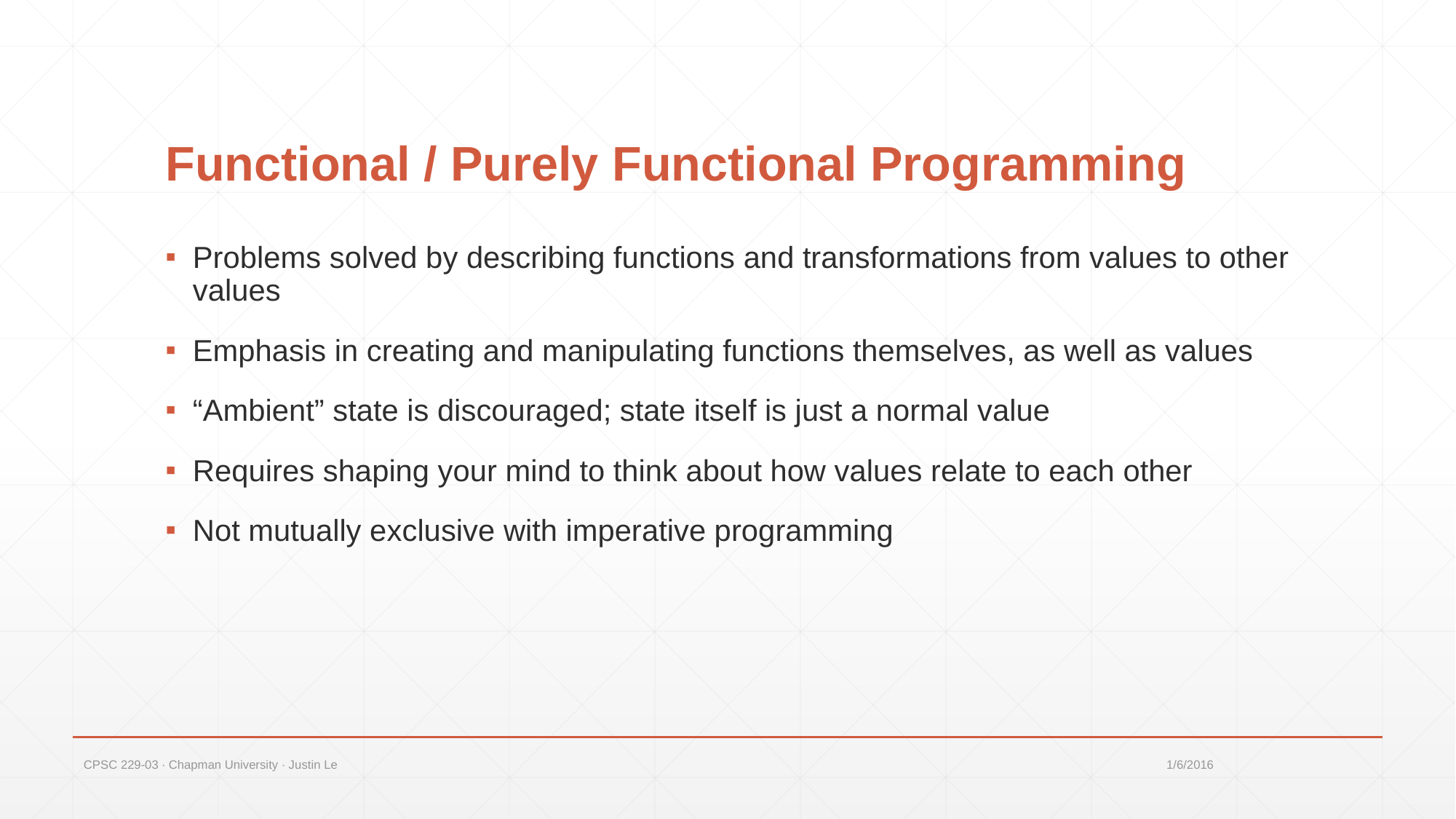

# Functional / Purely Functional Programming
Problems solved by describing functions and transformations from values to other values
Emphasis in creating and manipulating functions themselves, as well as values
“Ambient” state is discouraged; state itself is just a normal value
Requires shaping your mind to think about how values relate to each other
Not mutually exclusive with imperative programming
CPSC 229-03 ∙ Chapman University ∙ Justin Le
1/6/2016